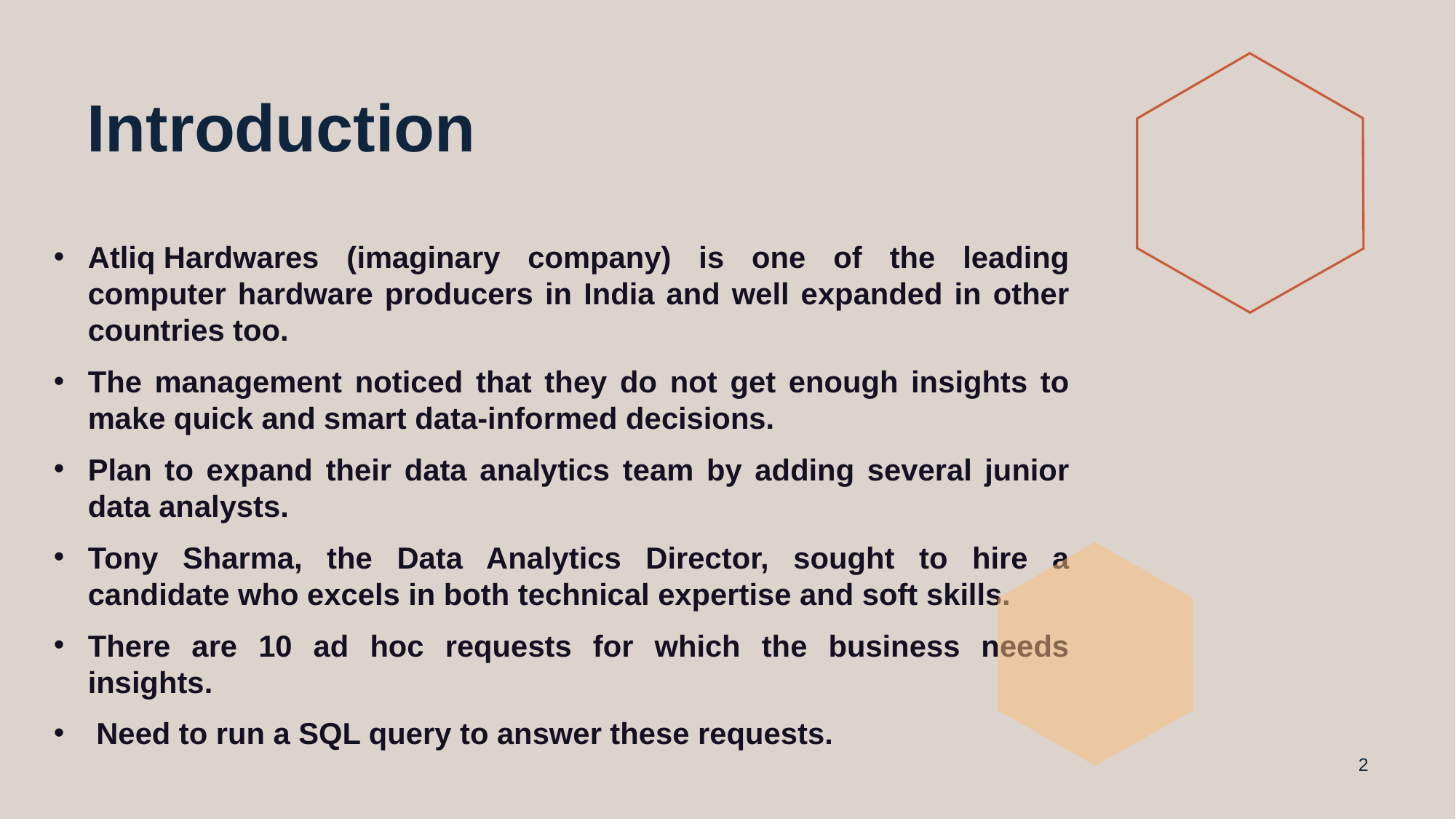

# Introduction

Atliq Hardwares (imaginary company) is one of the leading computer hardware producers in India and well expanded in other countries too.
The management noticed that they do not get enough insights to make quick and smart data-informed decisions.
Plan to expand their data analytics team by adding several junior data analysts.
Tony Sharma, the Data Analytics Director, sought to hire a candidate who excels in both technical expertise and soft skills.
There are 10 ad hoc requests for which the business needs insights.
 Need to run a SQL query to answer these requests.

2